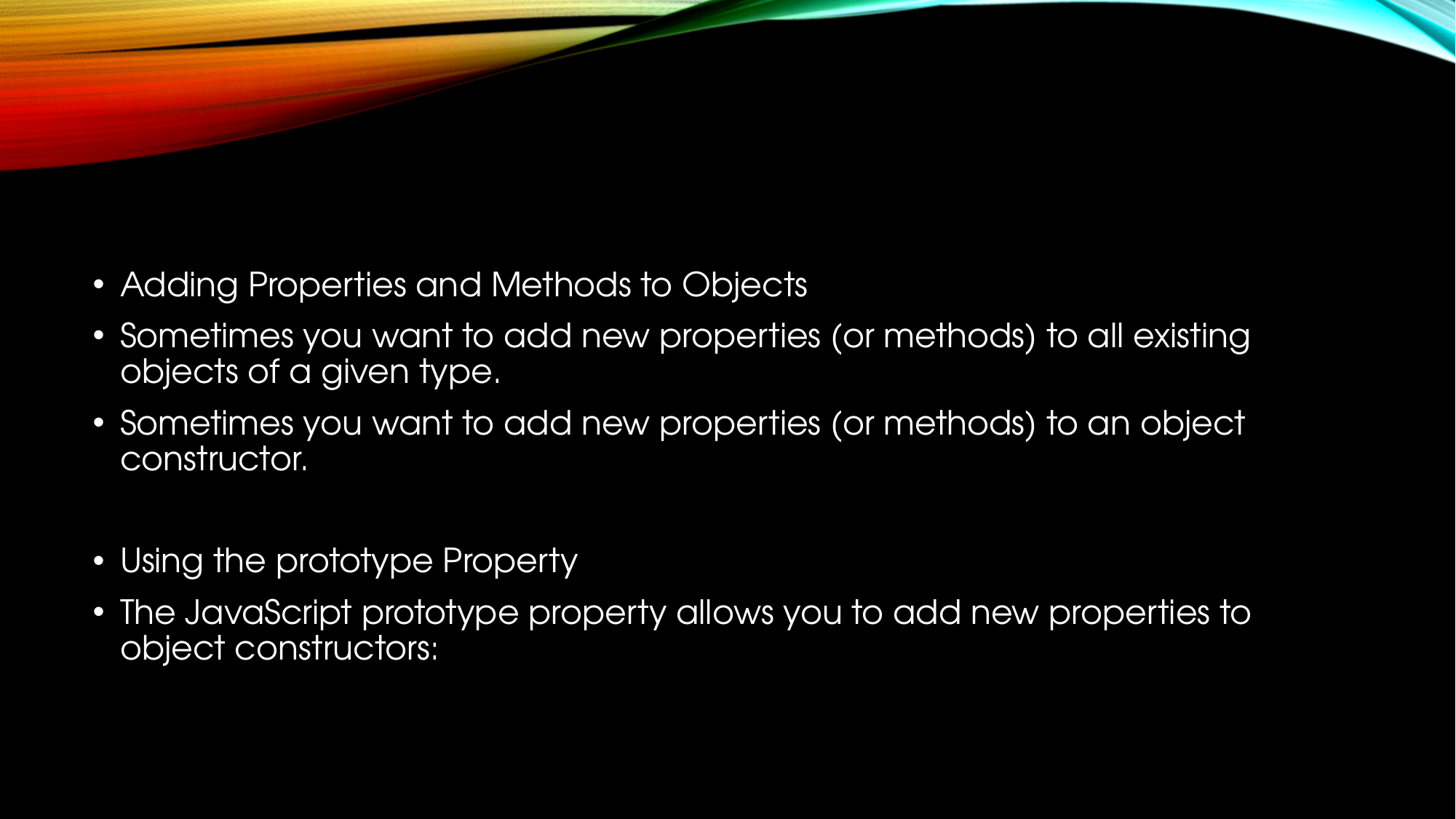

#
Adding Properties and Methods to Objects
Sometimes you want to add new properties (or methods) to all existing objects of a given type.
Sometimes you want to add new properties (or methods) to an object constructor.

Using the prototype Property
The JavaScript prototype property allows you to add new properties to object constructors: